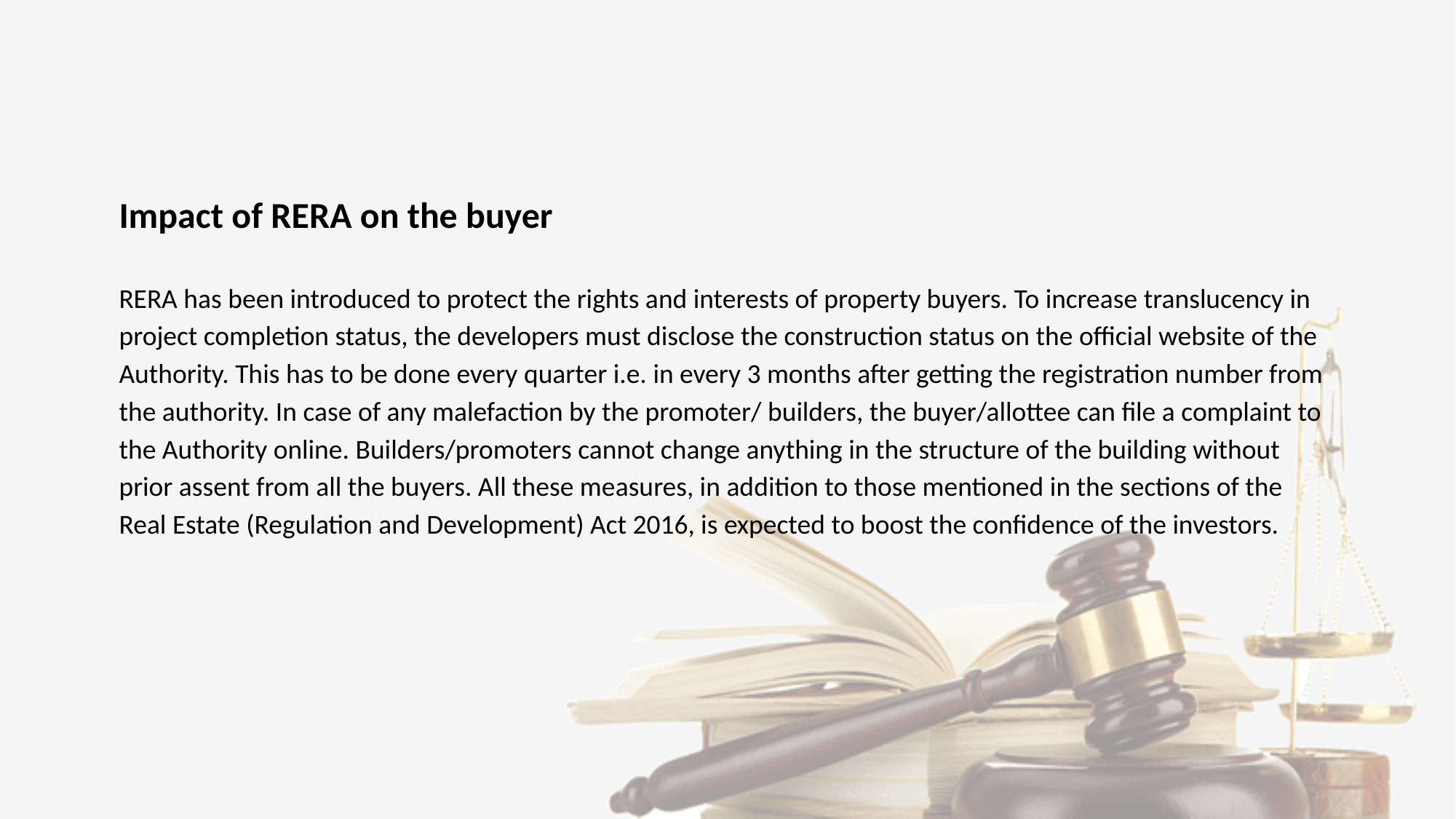

Impact of RERA on the buyer

RERA has been introduced to protect the rights and interests of property buyers. To increase translucency in project completion status, the developers must disclose the construction status on the official website of the Authority. This has to be done every quarter i.e. in every 3 months after getting the registration number from the authority. In case of any malefaction by the promoter/ builders, the buyer/allottee can file a complaint to the Authority online. Builders/promoters cannot change anything in the structure of the building without prior assent from all the buyers. All these measures, in addition to those mentioned in the sections of the Real Estate (Regulation and Development) Act 2016, is expected to boost the confidence of the investors.